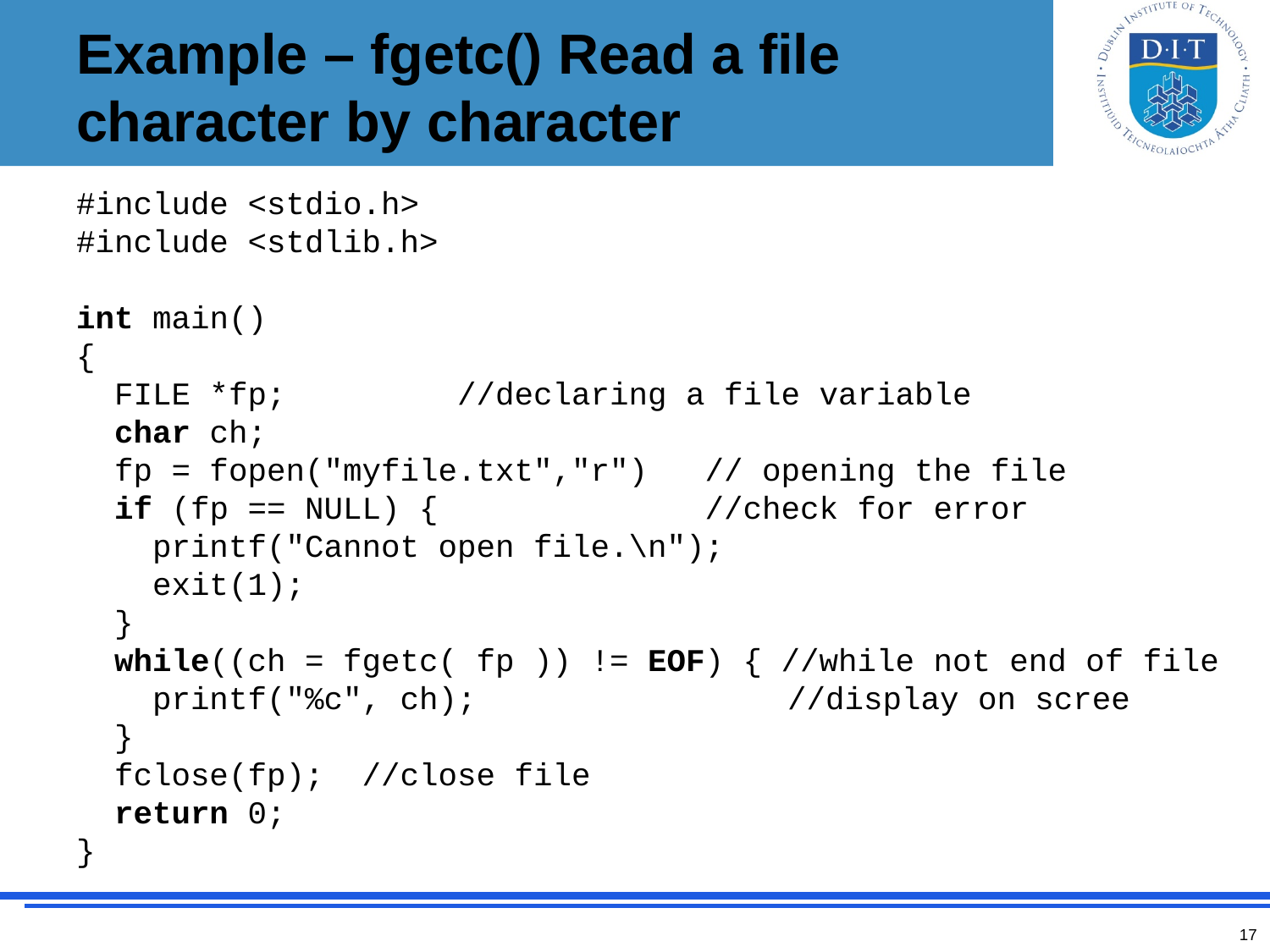

# Example – fgetc() Read a file character by character
#include <stdio.h>
#include <stdlib.h>
int main()
{
  FILE *fp;		//declaring a file variable
  char ch;
  fp = fopen("myfile.txt","r")   // opening the file
  if (fp == NULL) {              //check for error
    printf("Cannot open file.\n");
    exit(1);
  }
  while((ch = fgetc( fp )) != EOF) { //while not end of file
    printf("%c", ch);		    //display on scree
  }
  fclose(fp);  //close file
  return 0;
}
17